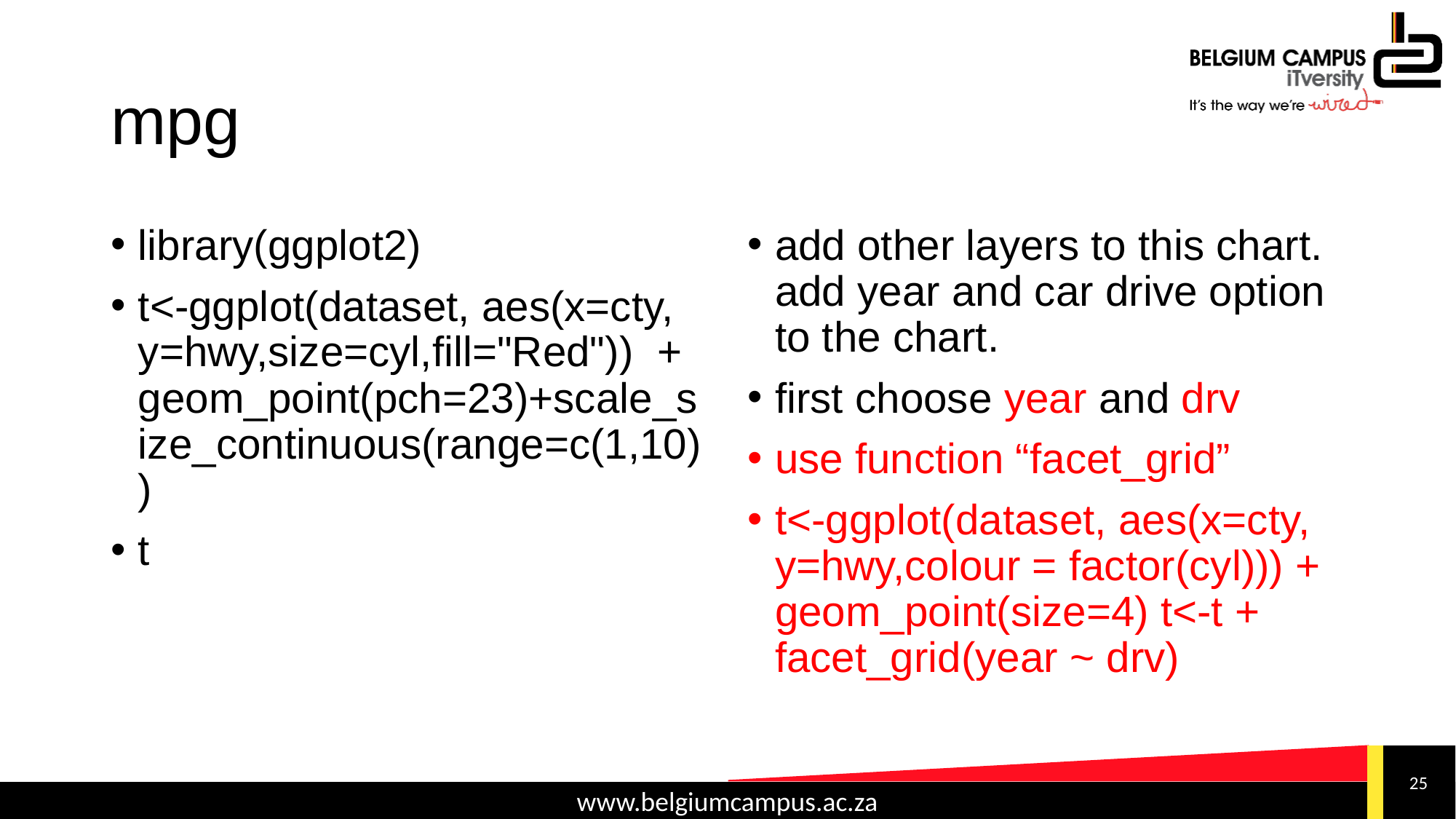

# mpg
library(ggplot2)
t<-ggplot(dataset, aes(x=cty, y=hwy,size=cyl,fill="Red"))  + geom_point(pch=23)+scale_size_continuous(range=c(1,10))
t
add other layers to this chart. add year and car drive option to the chart.
first choose year and drv
use function “facet_grid”
t<-ggplot(dataset, aes(x=cty, y=hwy,colour = factor(cyl))) + geom_point(size=4) t<-t + facet_grid(year ~ drv)